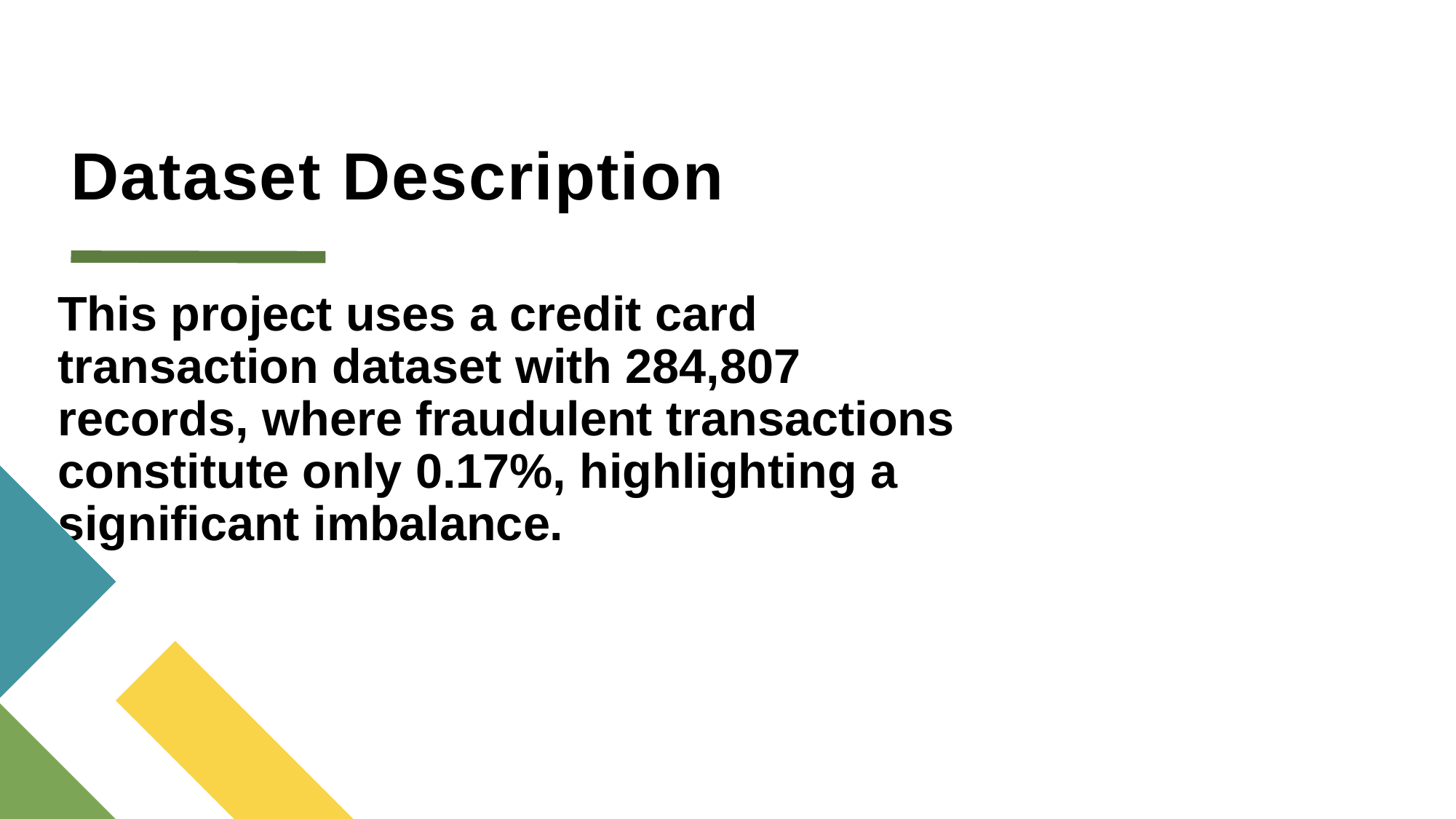

# Dataset Description
This project uses a credit card transaction dataset with 284,807 records, where fraudulent transactions constitute only 0.17%, highlighting a significant imbalance.